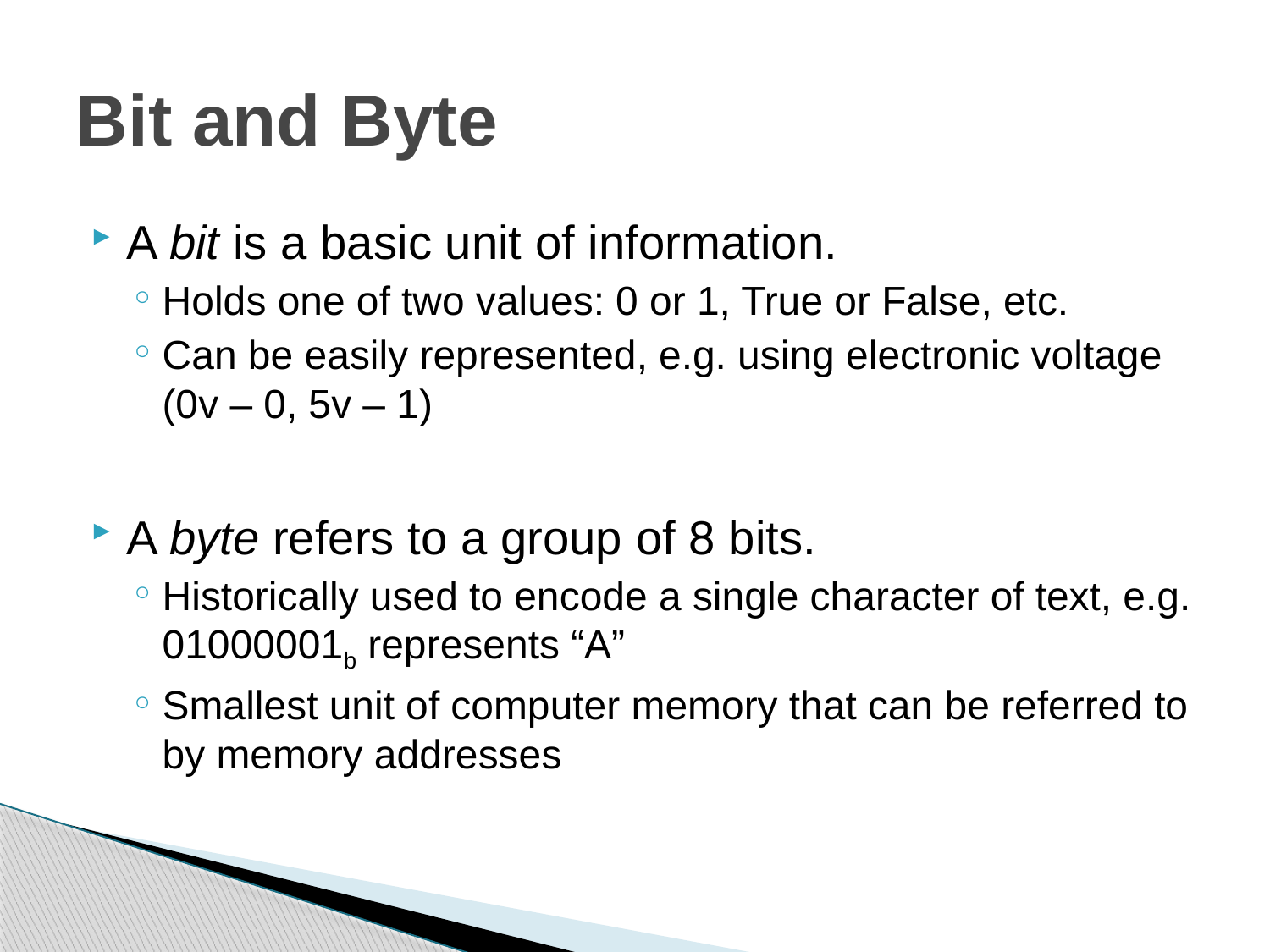

# Bit and Byte
A bit is a basic unit of information.
Holds one of two values: 0 or 1, True or False, etc.
Can be easily represented, e.g. using electronic voltage (0v – 0, 5v – 1)

A byte refers to a group of 8 bits.
Historically used to encode a single character of text, e.g. 01000001b represents “A”
Smallest unit of computer memory that can be referred to by memory addresses